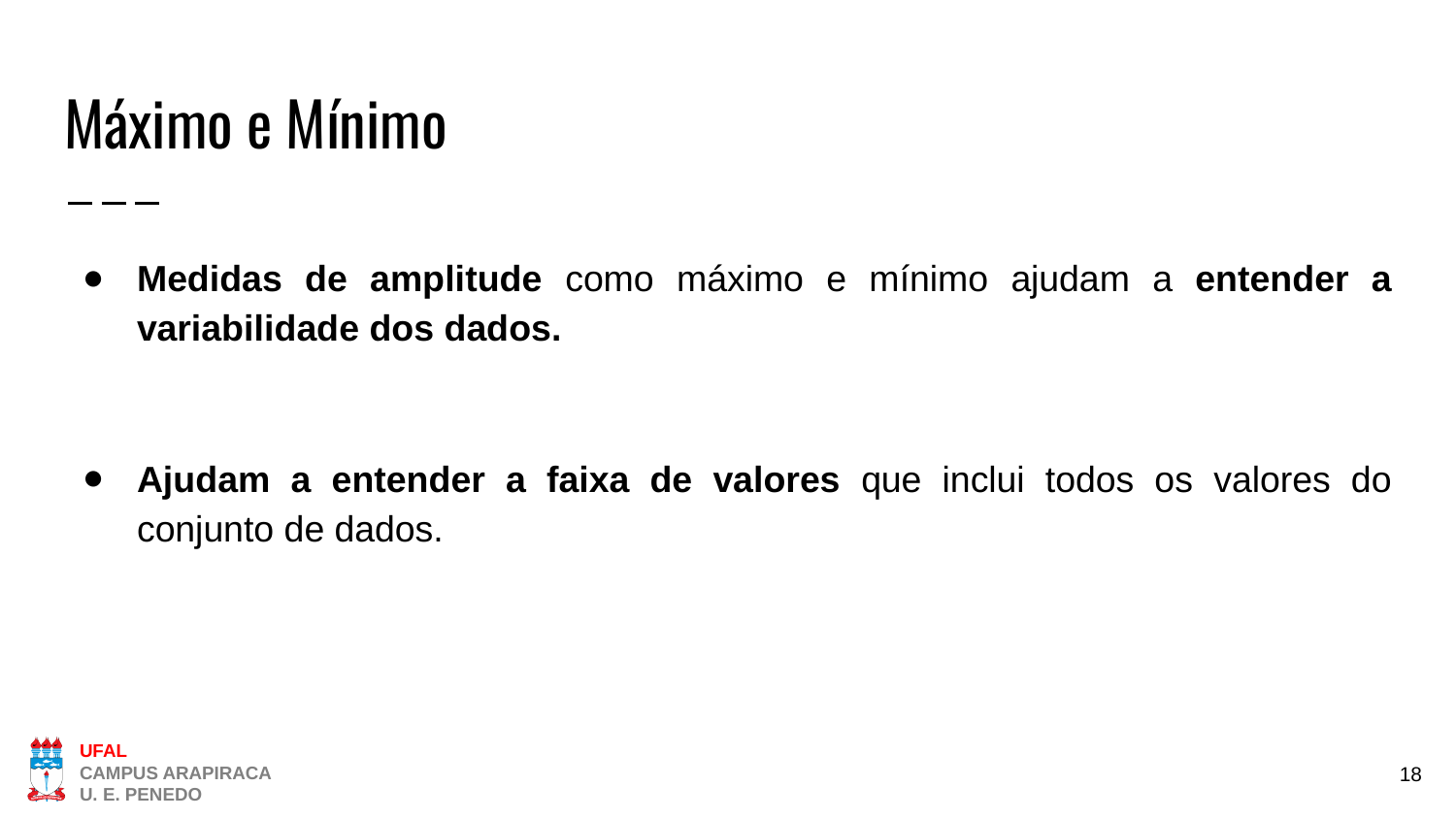

# Máximo e Mínimo
Medidas de amplitude como máximo e mínimo ajudam a entender a variabilidade dos dados.

Ajudam a entender a faixa de valores que inclui todos os valores do conjunto de dados.

18